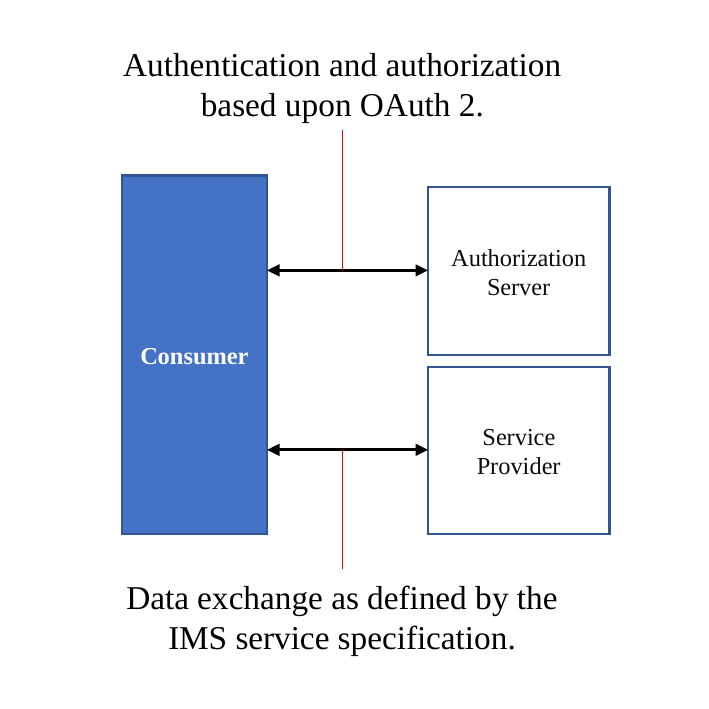

Authentication and authorization based upon OAuth 2.
Consumer
Authorization
Server
Service
Provider
Data exchange as defined by the IMS service specification.